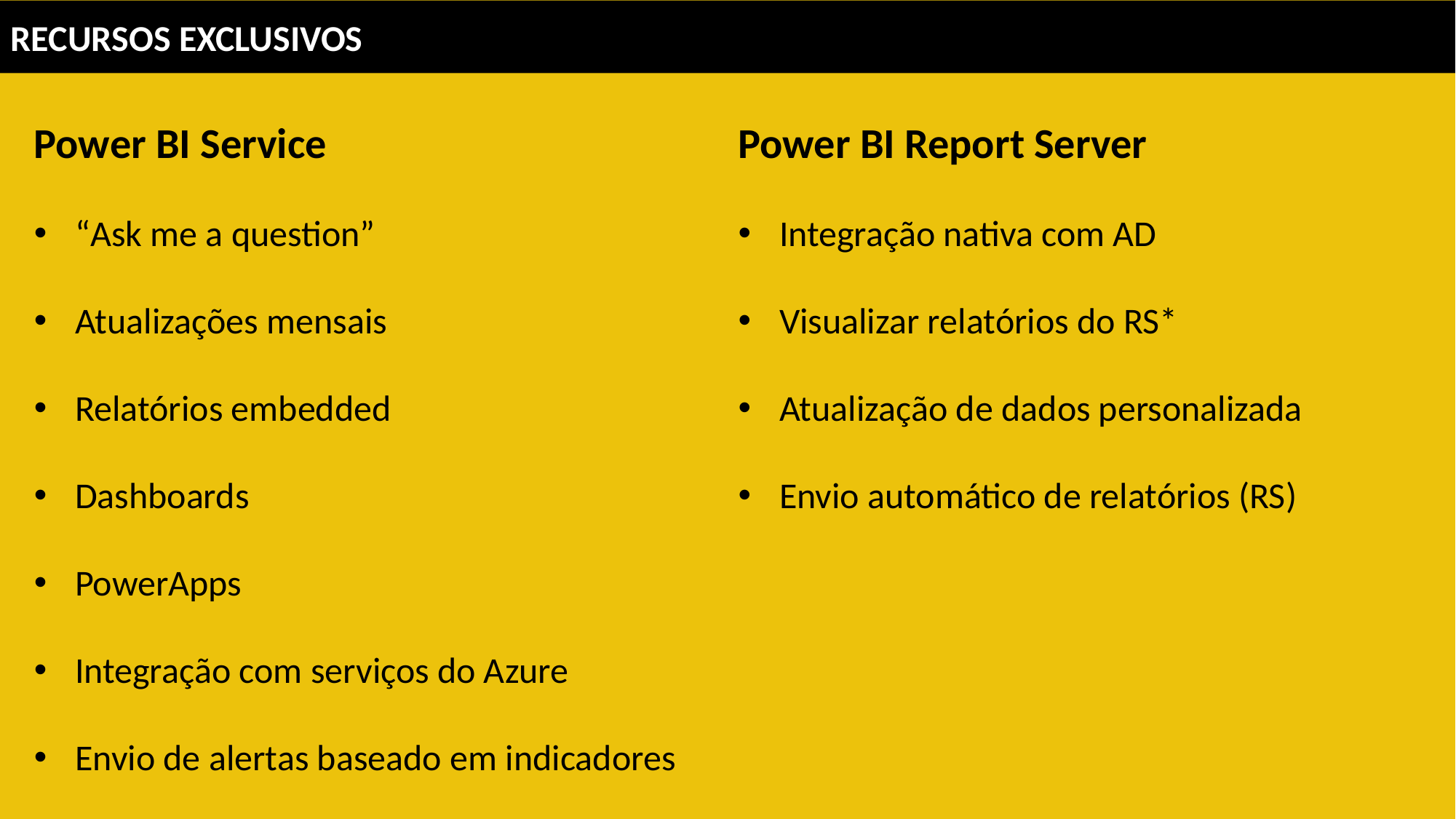

RECURSOS EXCLUSIVOS
Power BI Service
“Ask me a question”
Atualizações mensais
Relatórios embedded
Dashboards
PowerApps
Integração com serviços do Azure
Envio de alertas baseado em indicadores
Power BI Report Server
Integração nativa com AD
Visualizar relatórios do RS*
Atualização de dados personalizada
Envio automático de relatórios (RS)